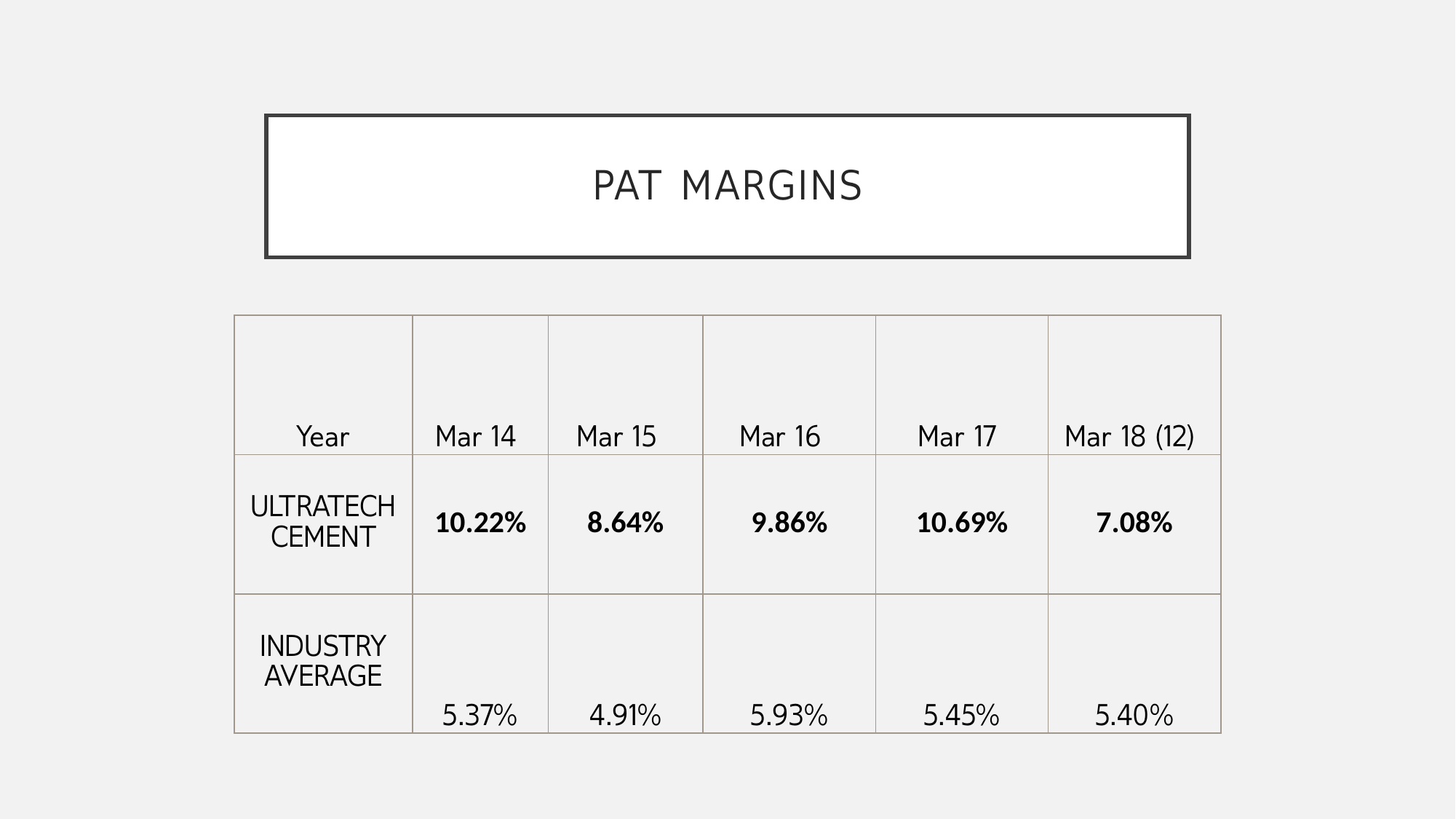

# PAT MARGINS
| Year | Mar 14 | Mar 15 | Mar 16 | Mar 17 | Mar 18 (12) |
| --- | --- | --- | --- | --- | --- |
| ULTRATECH CEMENT | 10.22% | 8.64% | 9.86% | 10.69% | 7.08% |
| INDUSTRY AVERAGE | 5.37% | 4.91% | 5.93% | 5.45% | 5.40% |